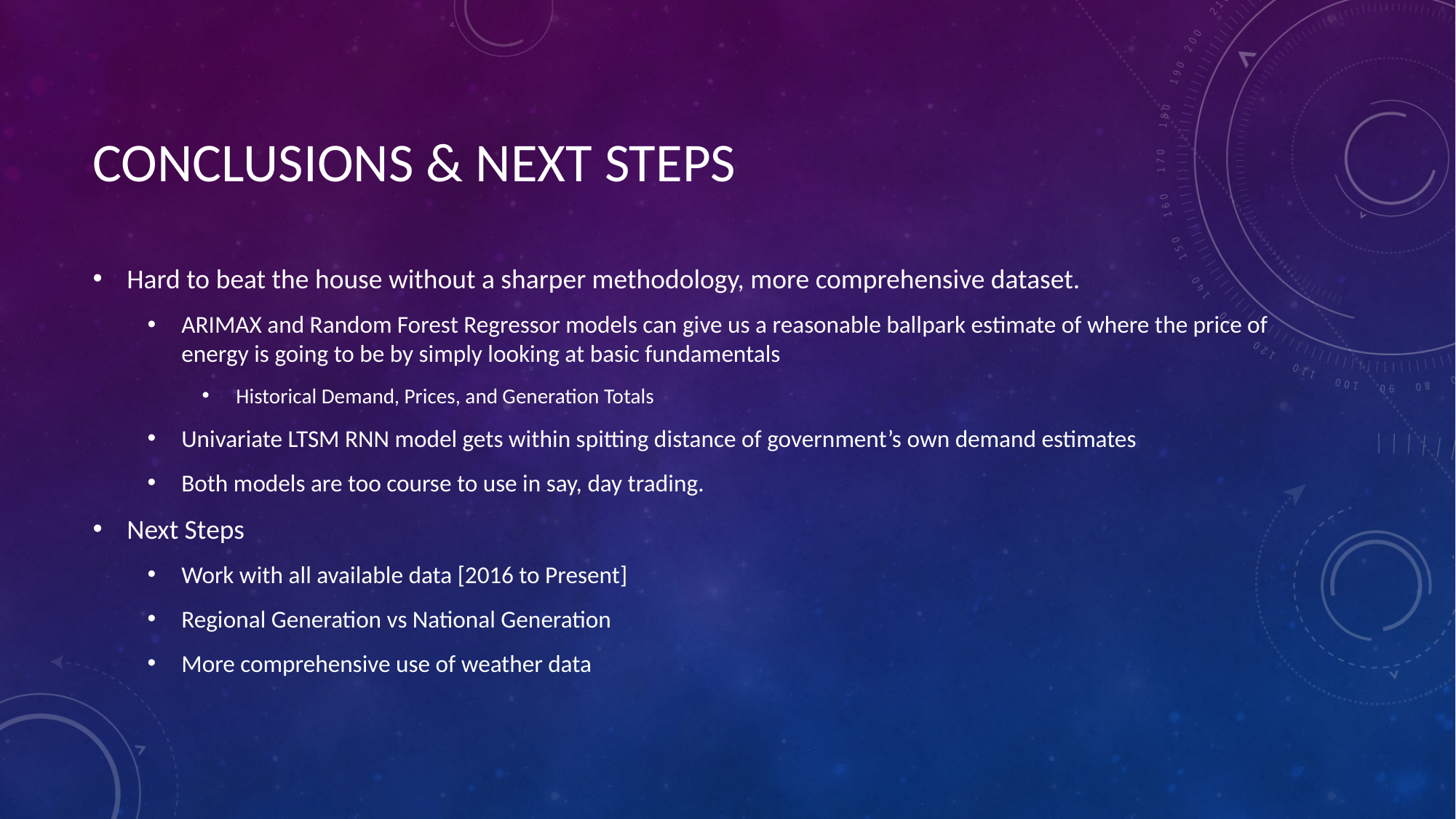

# Conclusions & Next Steps
Hard to beat the house without a sharper methodology, more comprehensive dataset.
ARIMAX and Random Forest Regressor models can give us a reasonable ballpark estimate of where the price of energy is going to be by simply looking at basic fundamentals
Historical Demand, Prices, and Generation Totals
Univariate LTSM RNN model gets within spitting distance of government’s own demand estimates
Both models are too course to use in say, day trading.
Next Steps
Work with all available data [2016 to Present]
Regional Generation vs National Generation
More comprehensive use of weather data